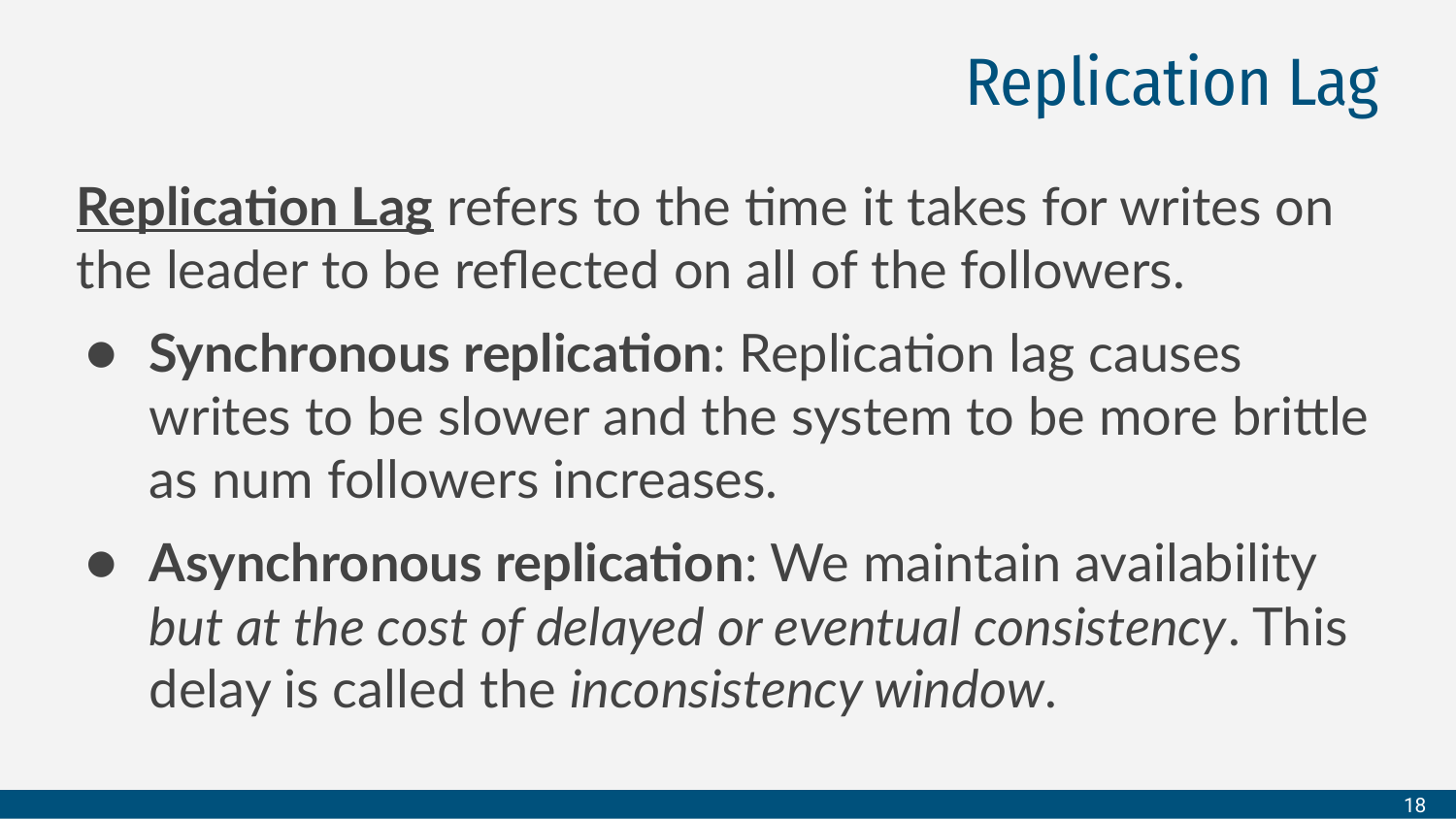

# Replication Lag
Replication Lag refers to the time it takes for writes on the leader to be reflected on all of the followers.
Synchronous replication: Replication lag causes writes to be slower and the system to be more brittle as num followers increases.
Asynchronous replication: We maintain availability but at the cost of delayed or eventual consistency. This delay is called the inconsistency window.
18